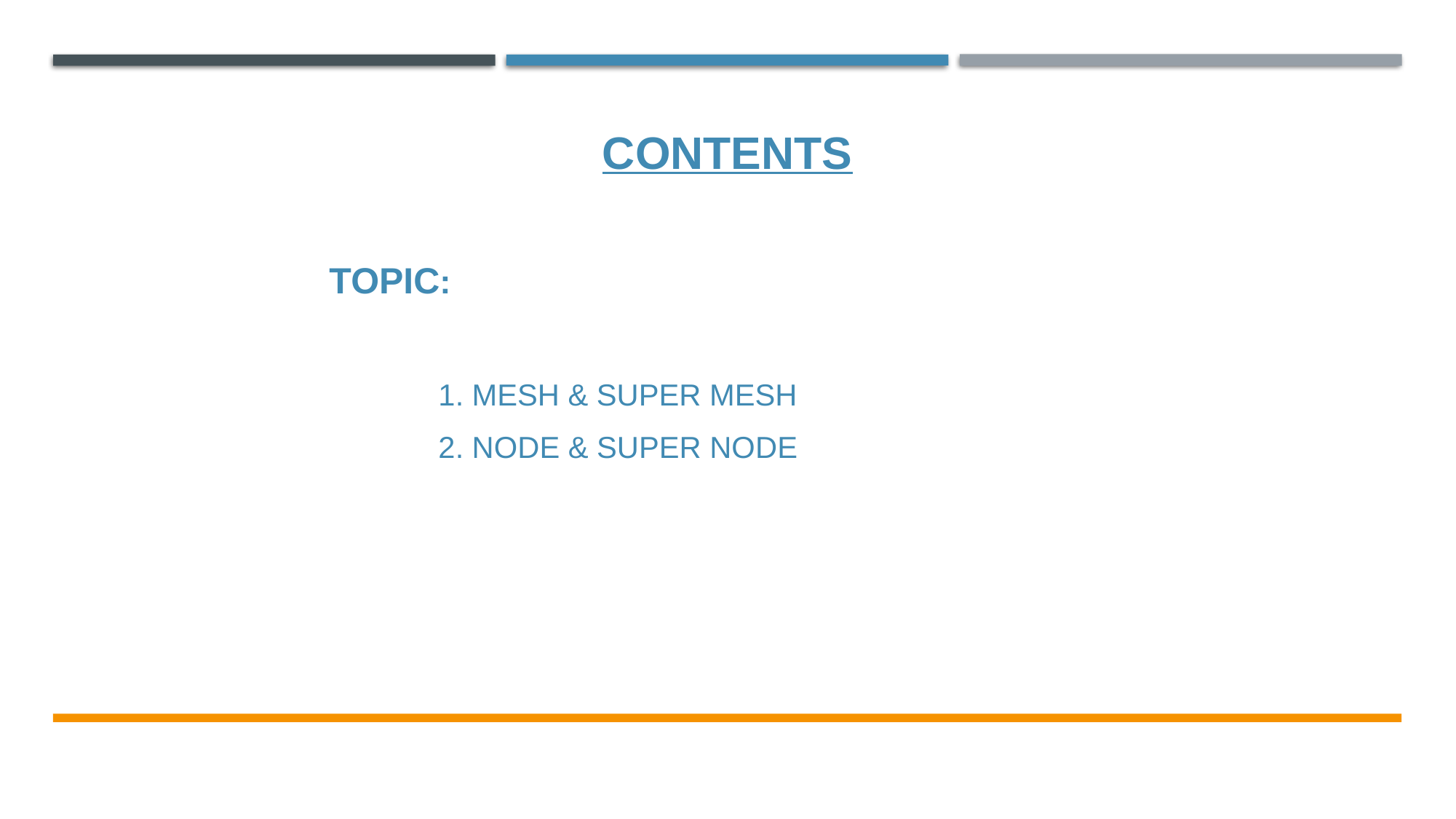

Contents

	Topic:

		1. Mesh & Super mesh
		2. Node & Super node

Electrical & Electronics System EE1002
6